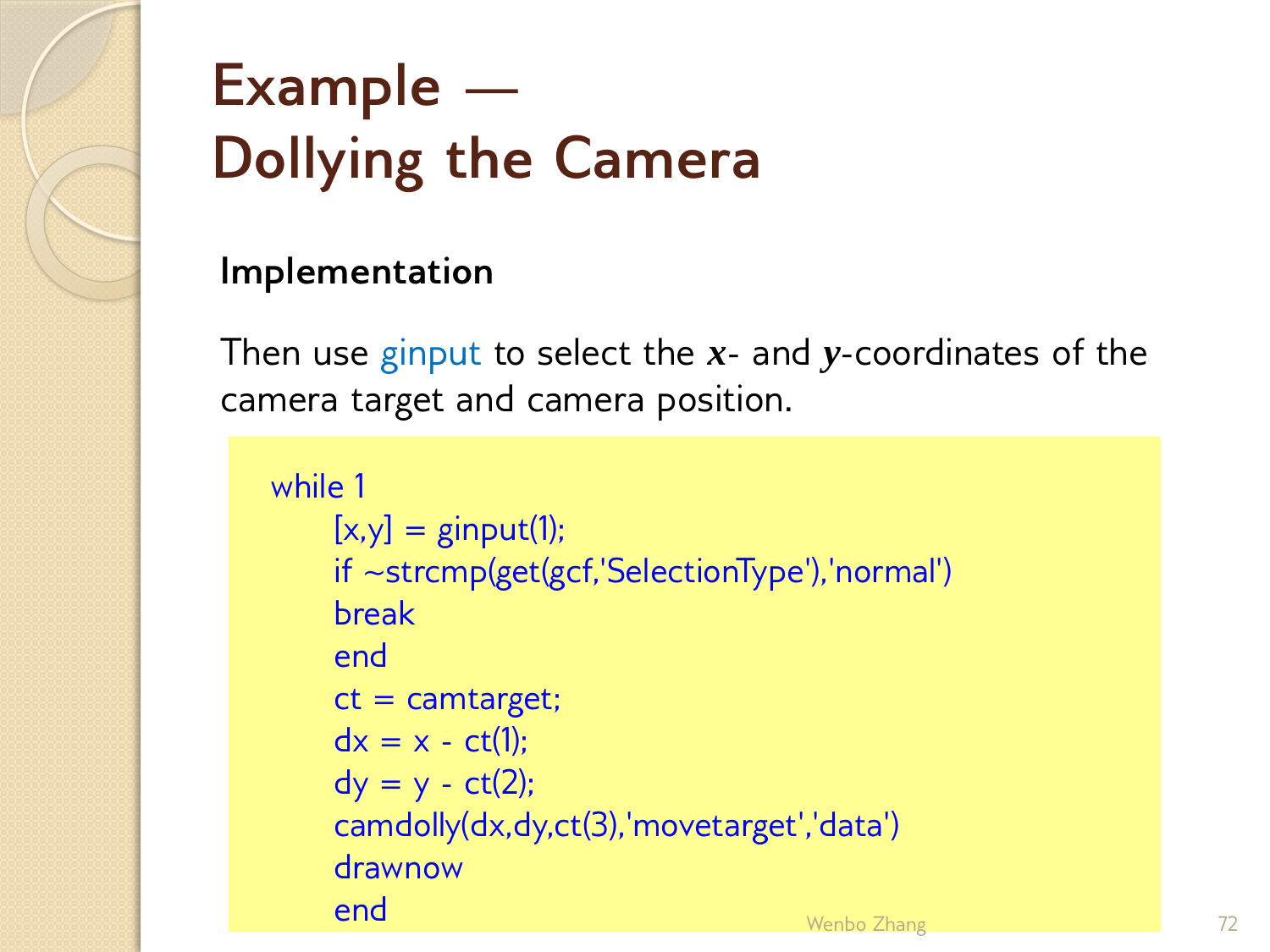

# Example — Dollying the Camera
Implementation
Then use ginput to select the x- and y-coordinates of the camera target and camera position.

while 1
[x,y] = ginput(1);
if ~strcmp(get(gcf,'SelectionType'),'normal')
break
end
ct = camtarget;
dx = x - ct(1);
dy = y - ct(2);
camdolly(dx,dy,ct(3),'movetarget','data')
drawnow
end
Wenbo Zhang
72